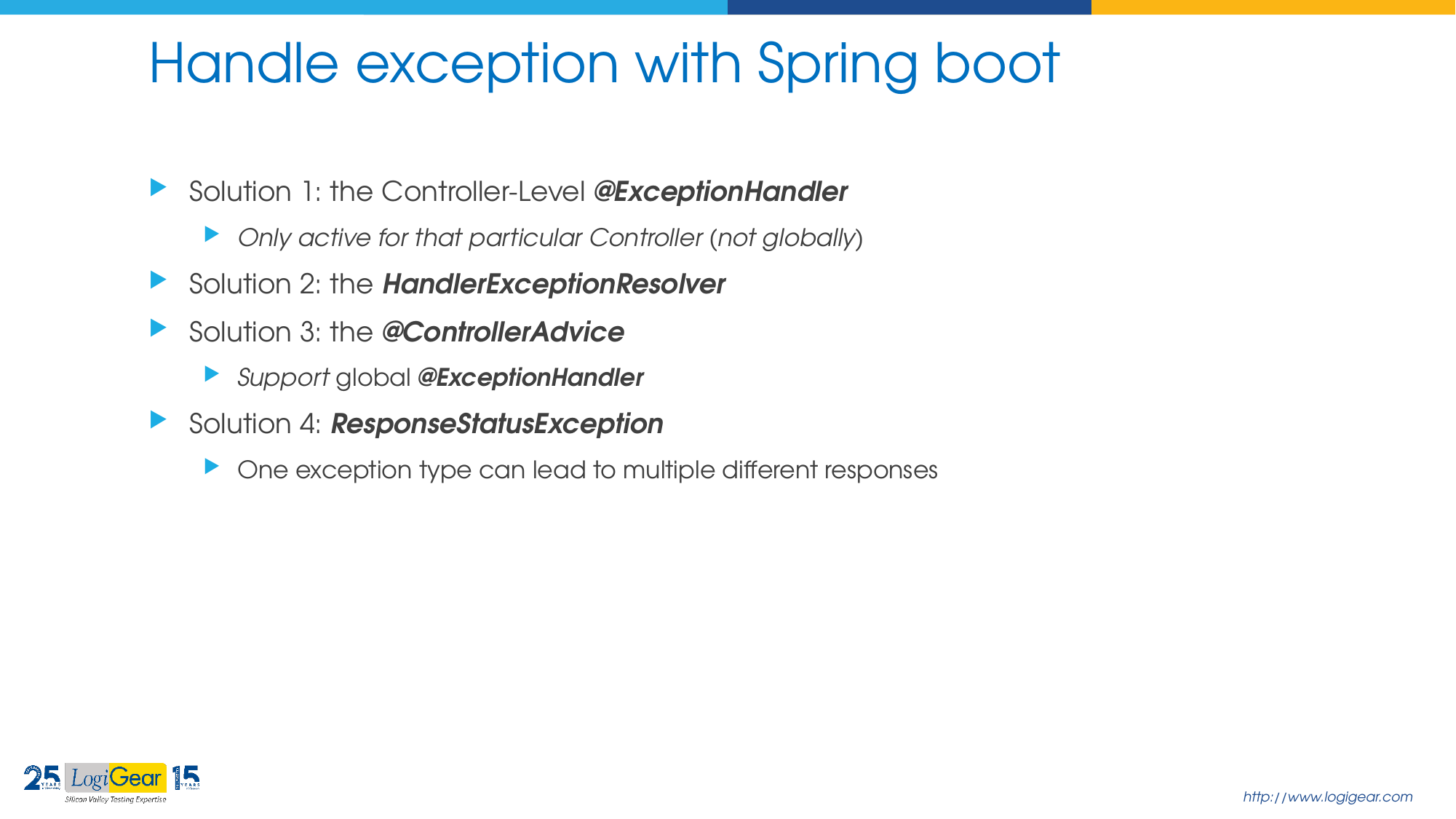

# Handle exception with Spring boot
Solution 1: the Controller-Level @ExceptionHandler
Only active for that particular Controller (not globally)
Solution 2: the HandlerExceptionResolver
Solution 3: the @ControllerAdvice
Support global @ExceptionHandler
Solution 4: ResponseStatusException
One exception type can lead to multiple different responses